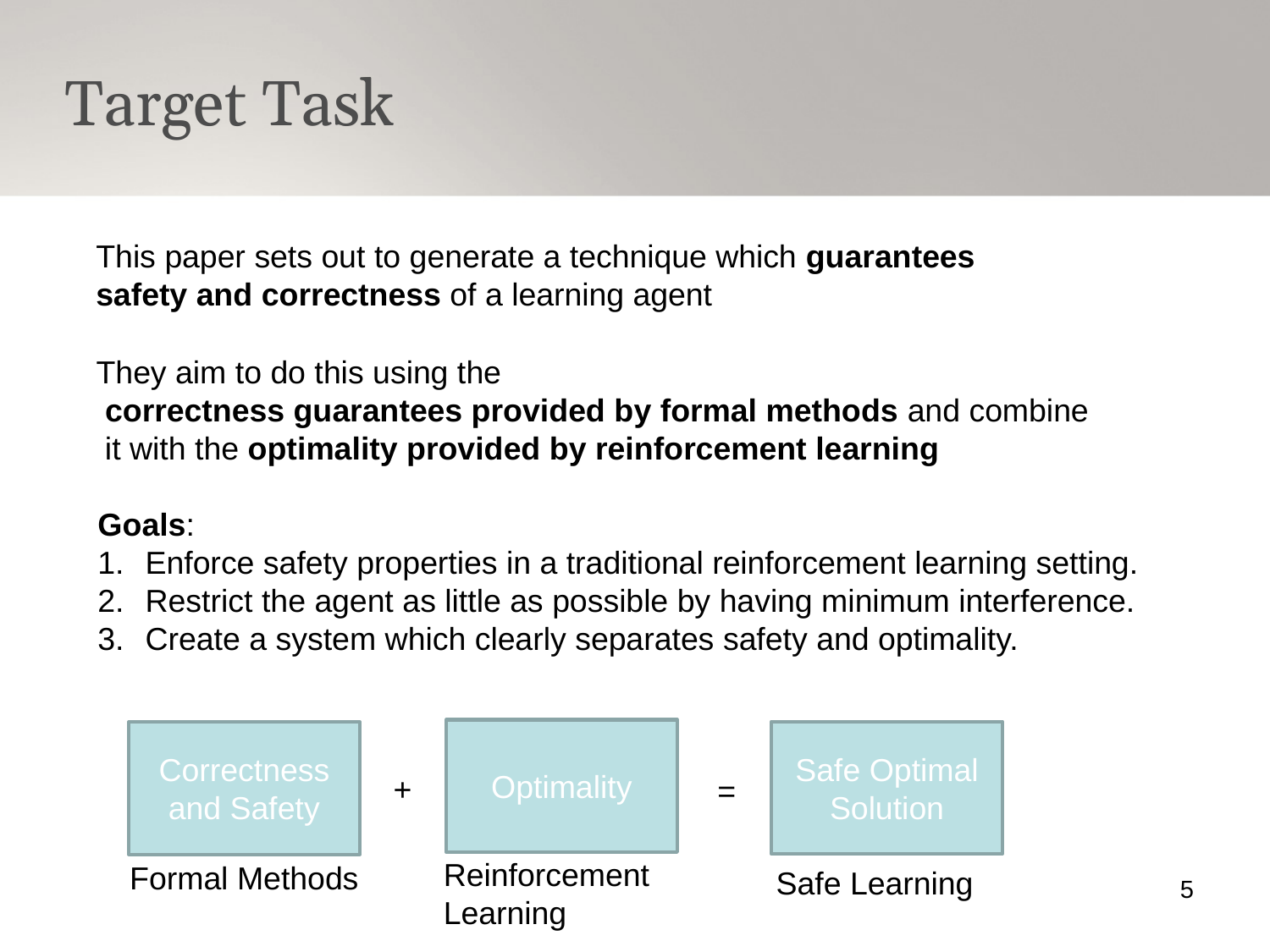

Target Task
This paper sets out to generate a technique which guarantees
safety and correctness of a learning agent
They aim to do this using the
 correctness guarantees provided by formal methods and combine
 it with the optimality provided by reinforcement learning
Goals:
Enforce safety properties in a traditional reinforcement learning setting.
Restrict the agent as little as possible by having minimum interference.
Create a system which clearly separates safety and optimality.

Optimality
Safe Optimal Solution
Correctness and Safety
+
=
Reinforcement
Learning
Formal Methods
Safe Learning
5